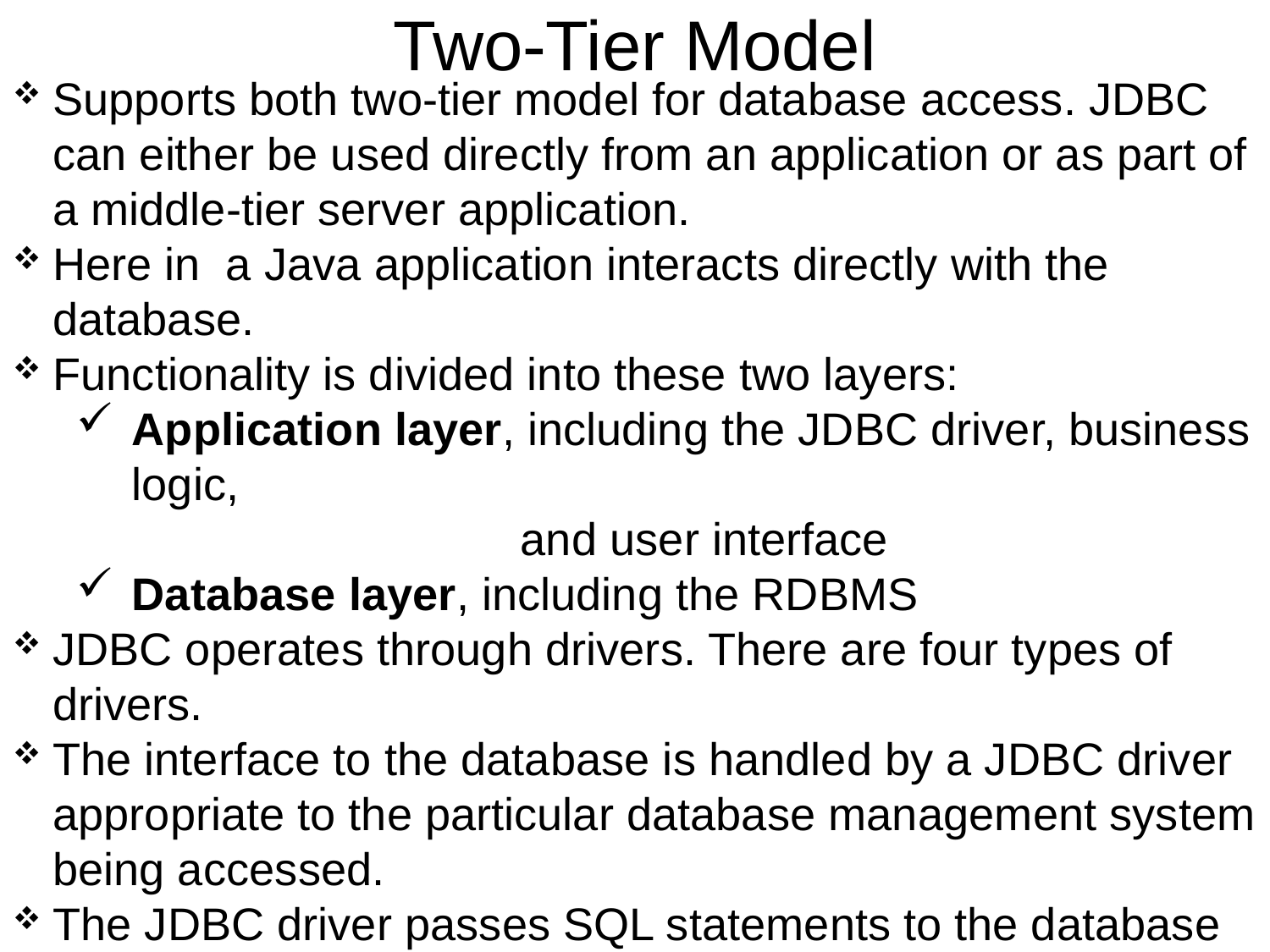

Two-Tier Model
Supports both two-tier model for database access. JDBC can either be used directly from an application or as part of a middle-tier server application.
Here in  a Java application interacts directly with the database.
Functionality is divided into these two layers:
Application layer, including the JDBC driver, business logic,
                                   and user interface
Database layer, including the RDBMS
JDBC operates through drivers. There are four types of drivers.
The interface to the database is handled by a JDBC driver appropriate to the particular database management system being accessed.
The JDBC driver passes SQL statements to the database and returns the results of those statements to the application.